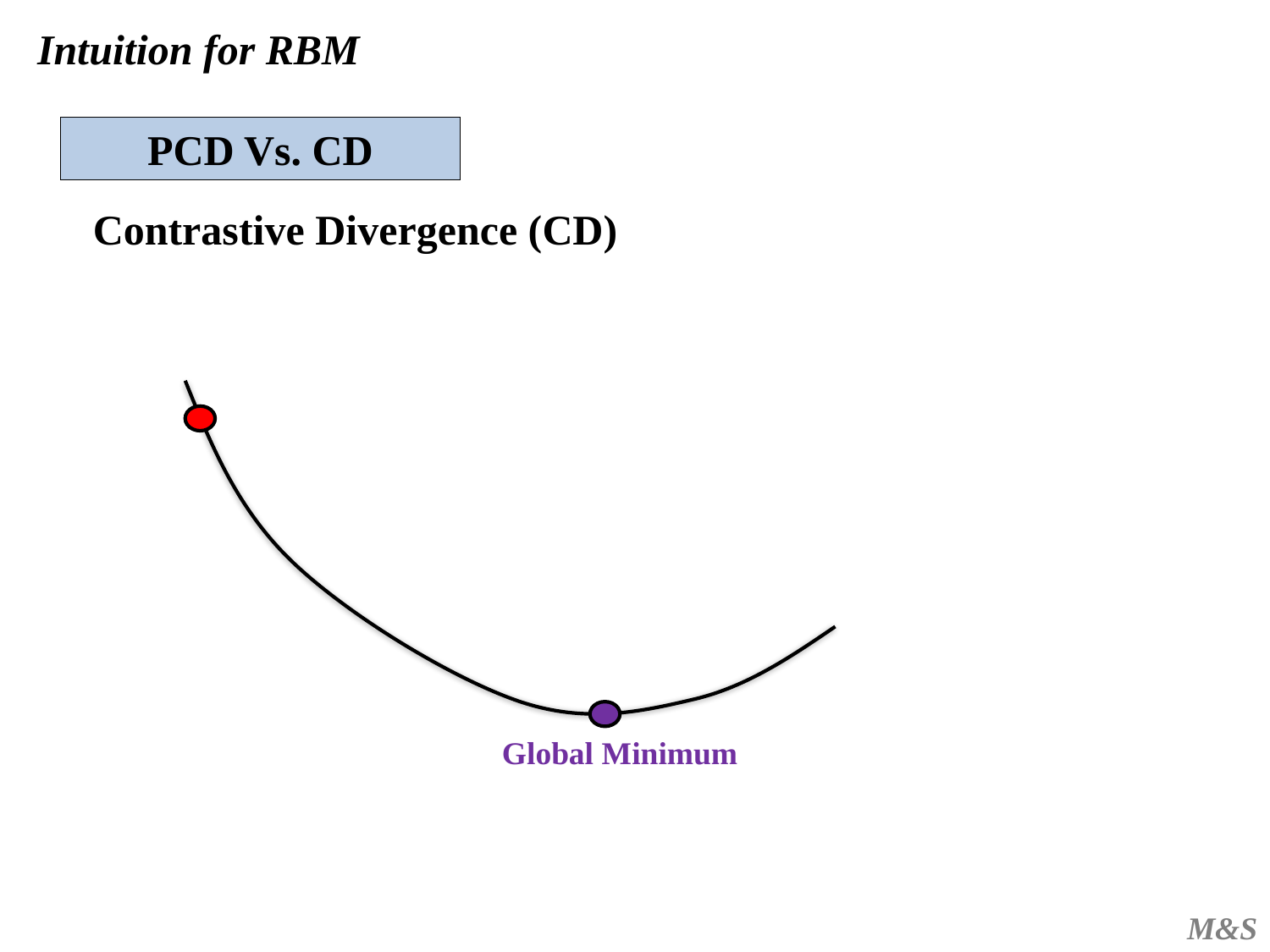

Intuition for RBM
PCD Vs. CD
Contrastive Divergence (CD)

Global Minimum